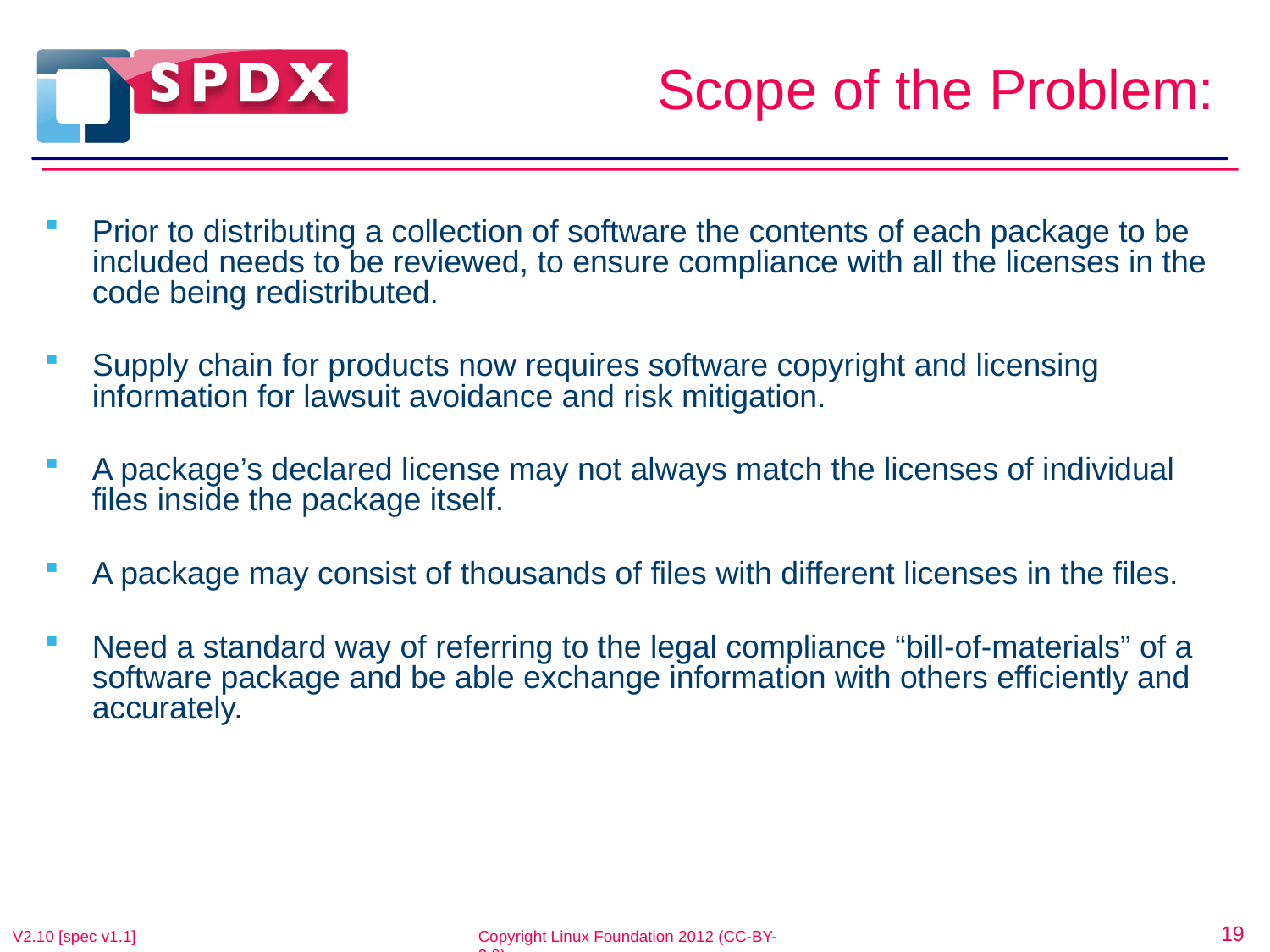

# Scope of the Problem:
Prior to distributing a collection of software the contents of each package to be included needs to be reviewed, to ensure compliance with all the licenses in the code being redistributed.

Supply chain for products now requires software copyright and licensing information for lawsuit avoidance and risk mitigation.

A package’s declared license may not always match the licenses of individual files inside the package itself.

A package may consist of thousands of files with different licenses in the files.

Need a standard way of referring to the legal compliance “bill-of-materials” of a software package and be able exchange information with others efficiently and accurately.